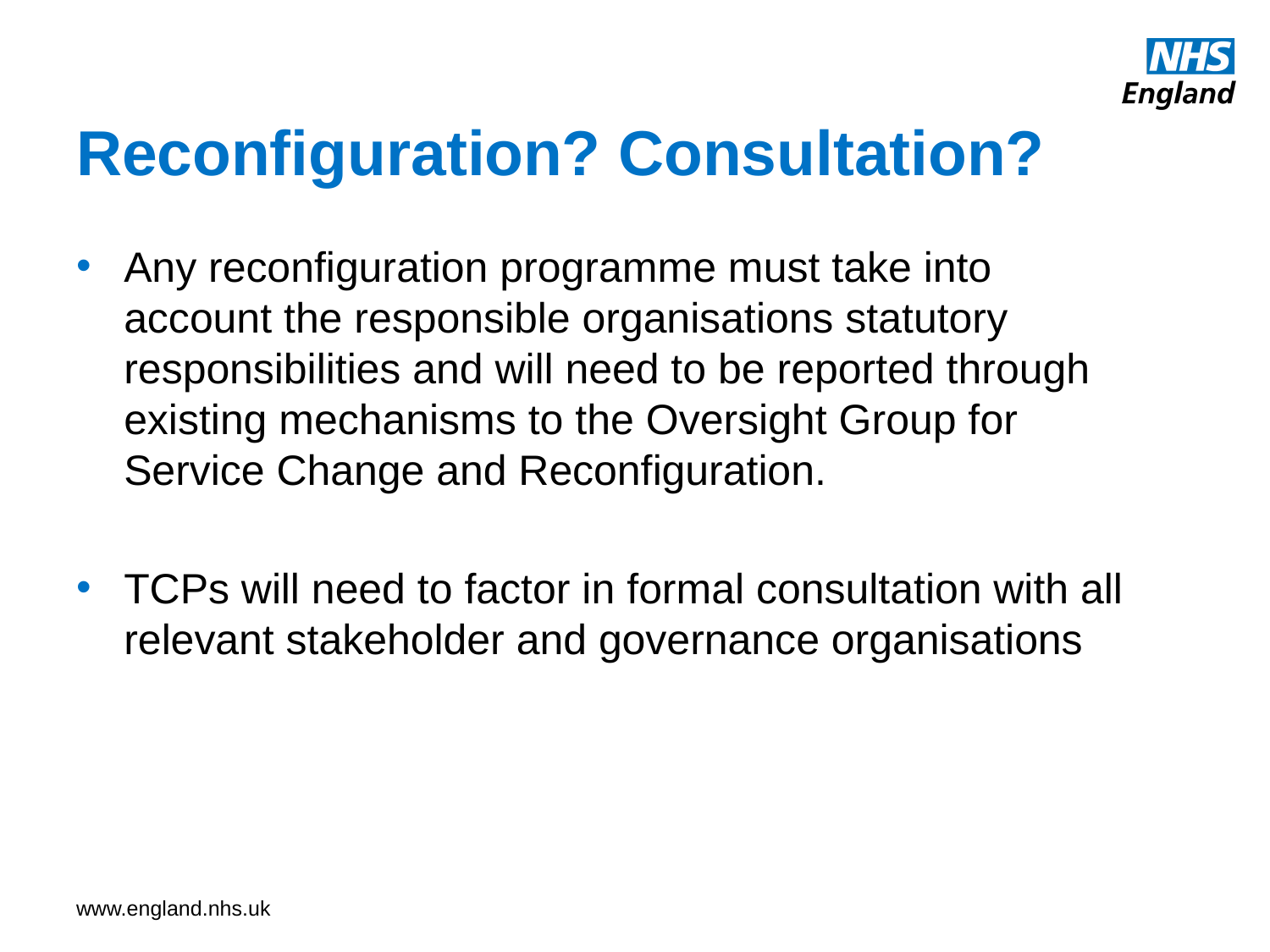

# Reconfiguration? Consultation?
Any reconfiguration programme must take into account the responsible organisations statutory responsibilities and will need to be reported through existing mechanisms to the Oversight Group for Service Change and Reconfiguration.

TCPs will need to factor in formal consultation with all relevant stakeholder and governance organisations